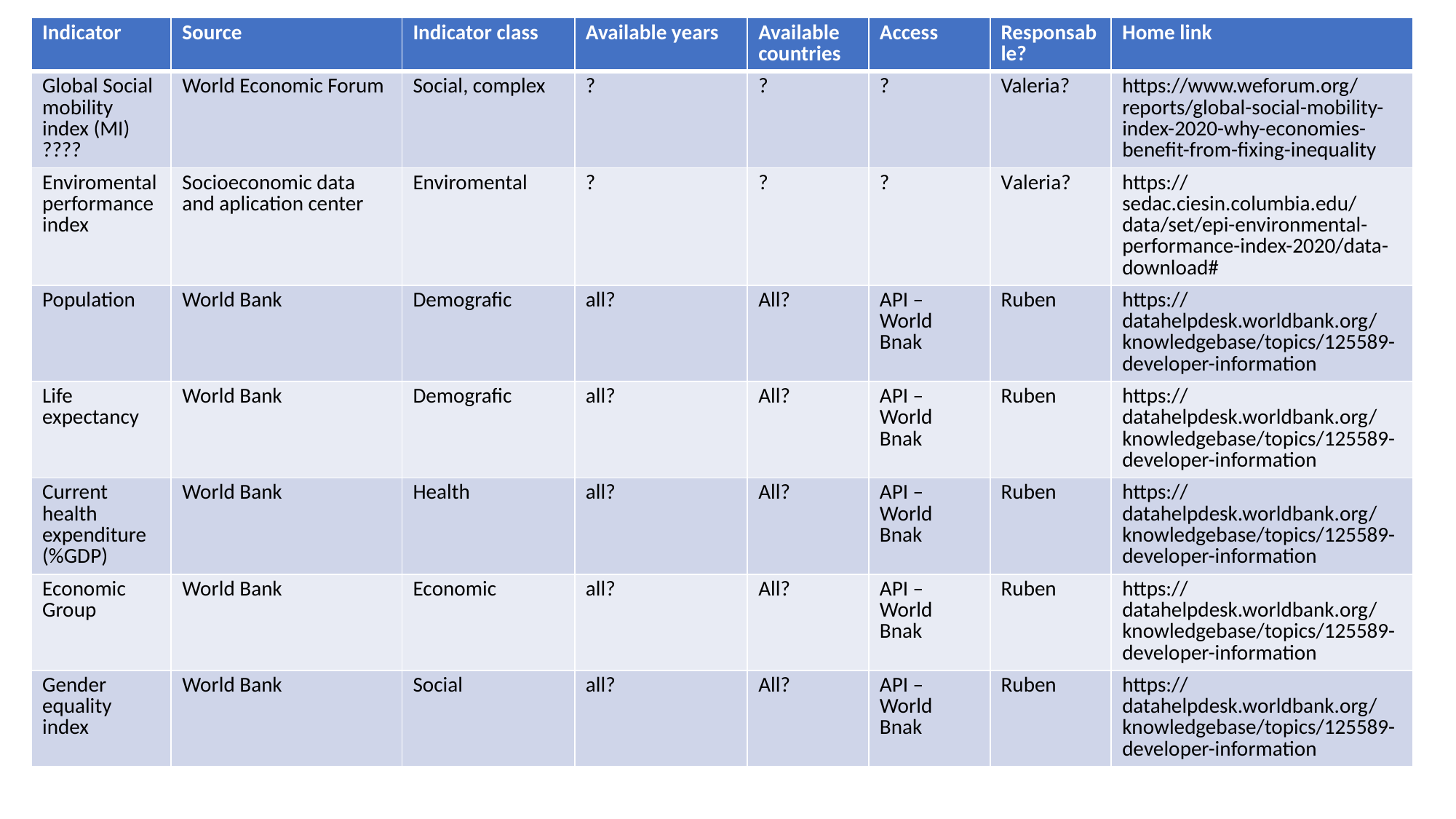

| Indicator | Source | Indicator class | Available years | Available countries | Access | Responsable? | Home link |
| --- | --- | --- | --- | --- | --- | --- | --- |
| Global Social mobility index (MI) ???? | World Economic Forum | Social, complex | ? | ? | ? | Valeria? | https://www.weforum.org/reports/global-social-mobility-index-2020-why-economies-benefit-from-fixing-inequality |
| Enviromental performance index | Socioeconomic data and aplication center | Enviromental | ? | ? | ? | Valeria? | https://sedac.ciesin.columbia.edu/data/set/epi-environmental-performance-index-2020/data-download# |
| Population | World Bank | Demografic | all? | All? | API – World Bnak | Ruben | https://datahelpdesk.worldbank.org/knowledgebase/topics/125589-developer-information |
| Life expectancy | World Bank | Demografic | all? | All? | API – World Bnak | Ruben | https://datahelpdesk.worldbank.org/knowledgebase/topics/125589-developer-information |
| Current health expenditure (%GDP) | World Bank | Health | all? | All? | API – World Bnak | Ruben | https://datahelpdesk.worldbank.org/knowledgebase/topics/125589-developer-information |
| Economic Group | World Bank | Economic | all? | All? | API – World Bnak | Ruben | https://datahelpdesk.worldbank.org/knowledgebase/topics/125589-developer-information |
| Gender equality index | World Bank | Social | all? | All? | API – World Bnak | Ruben | https://datahelpdesk.worldbank.org/knowledgebase/topics/125589-developer-information |